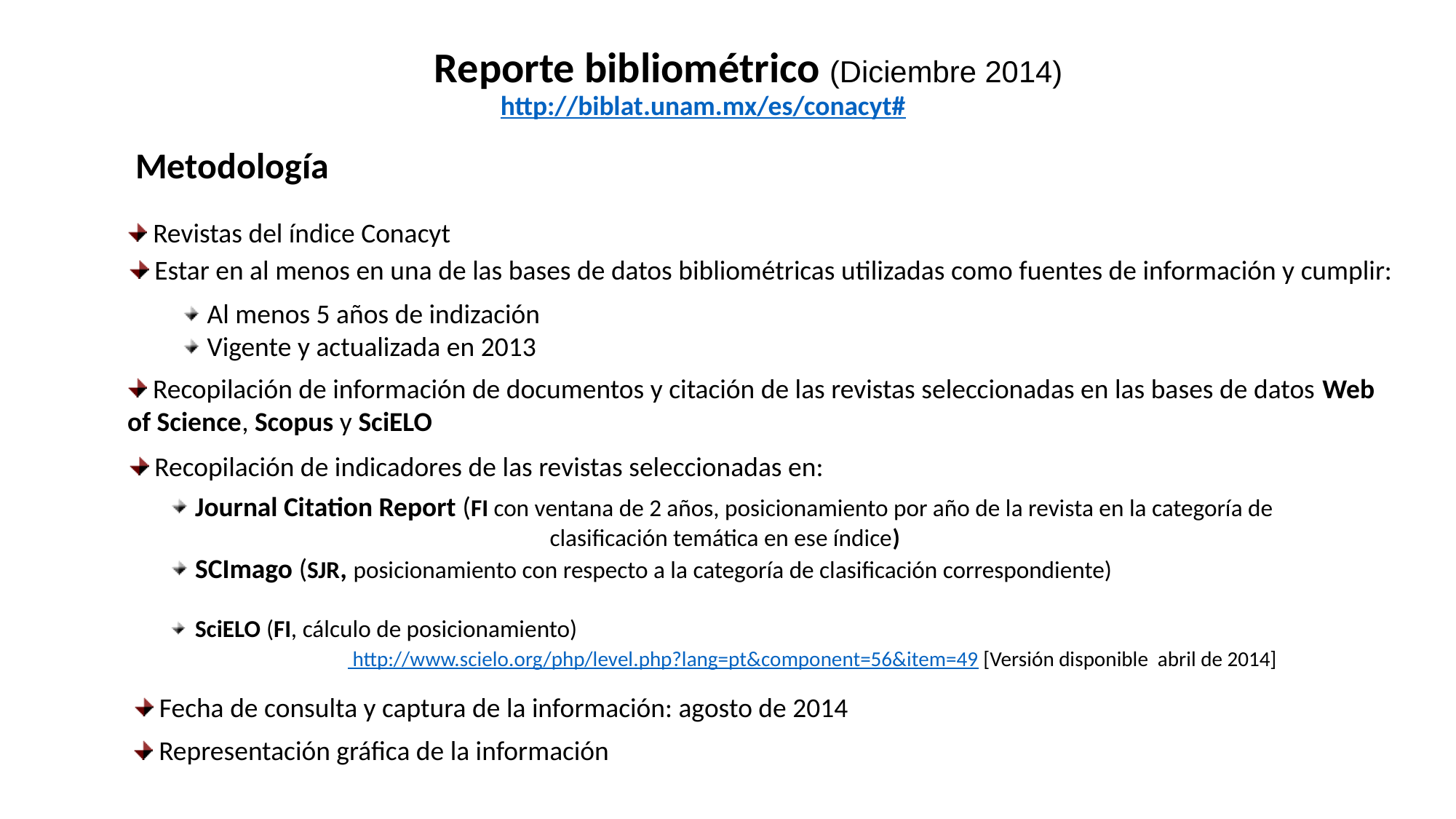

Reporte bibliométrico (Diciembre 2014)
http://biblat.unam.mx/es/conacyt#
Metodología
 Revistas del índice Conacyt
 Estar en al menos en una de las bases de datos bibliométricas utilizadas como fuentes de información y cumplir:
Al menos 5 años de indización
Vigente y actualizada en 2013
 Recopilación de información de documentos y citación de las revistas seleccionadas en las bases de datos Web of Science, Scopus y SciELO
 Recopilación de indicadores de las revistas seleccionadas en:
Journal Citation Report (FI con ventana de 2 años, posicionamiento por año de la revista en la categoría de
			     clasificación temática en ese índice)
SCImago (SJR, posicionamiento con respecto a la categoría de clasificación correspondiente)

SciELO (FI, cálculo de posicionamiento)
	         http://www.scielo.org/php/level.php?lang=pt&component=56&item=49 [Versión disponible  abril de 2014]
 Fecha de consulta y captura de la información: agosto de 2014
 Representación gráfica de la información